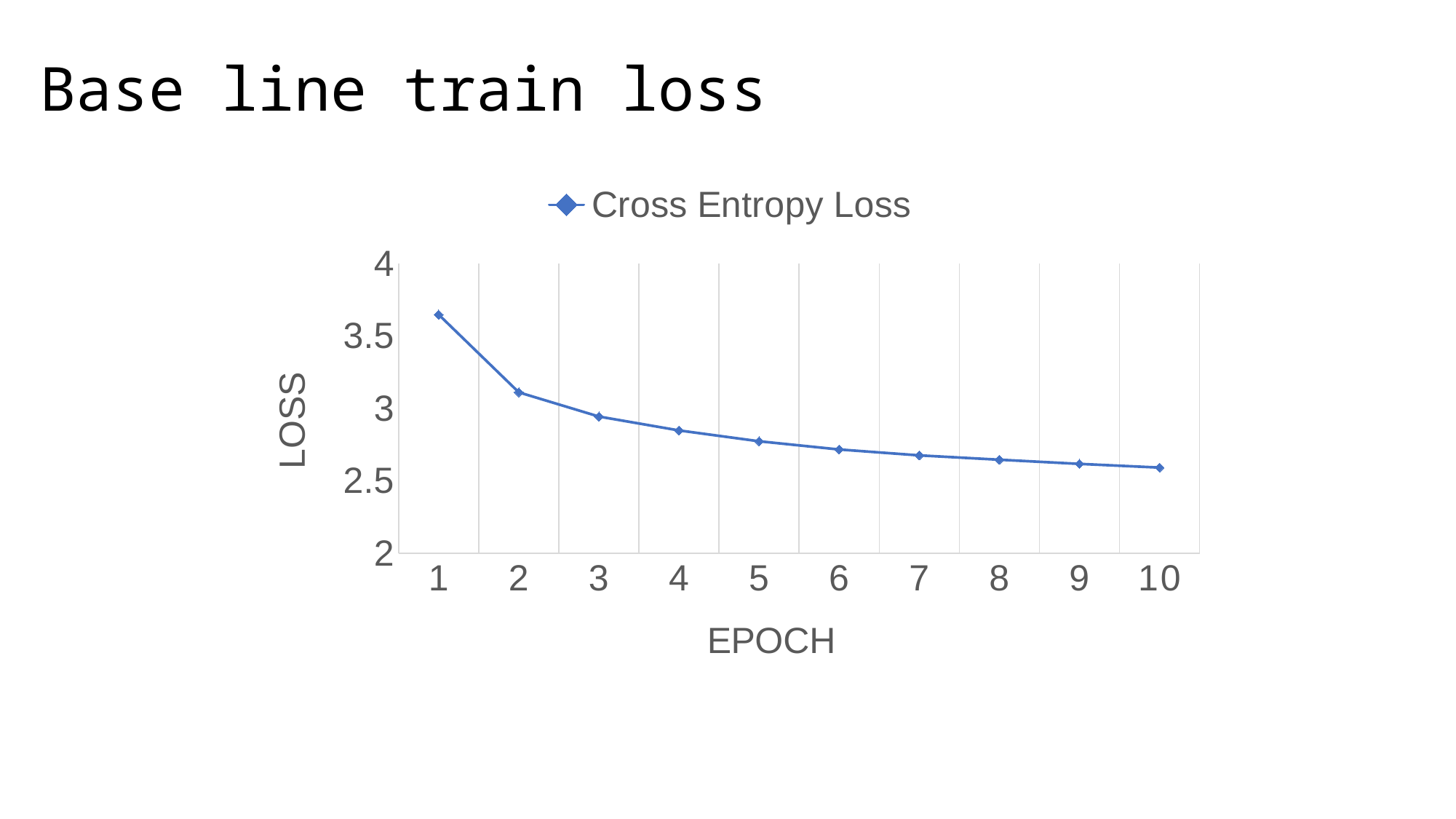

Base line train loss

### Chart

| Category | Cross Entropy Loss |
|---|---|